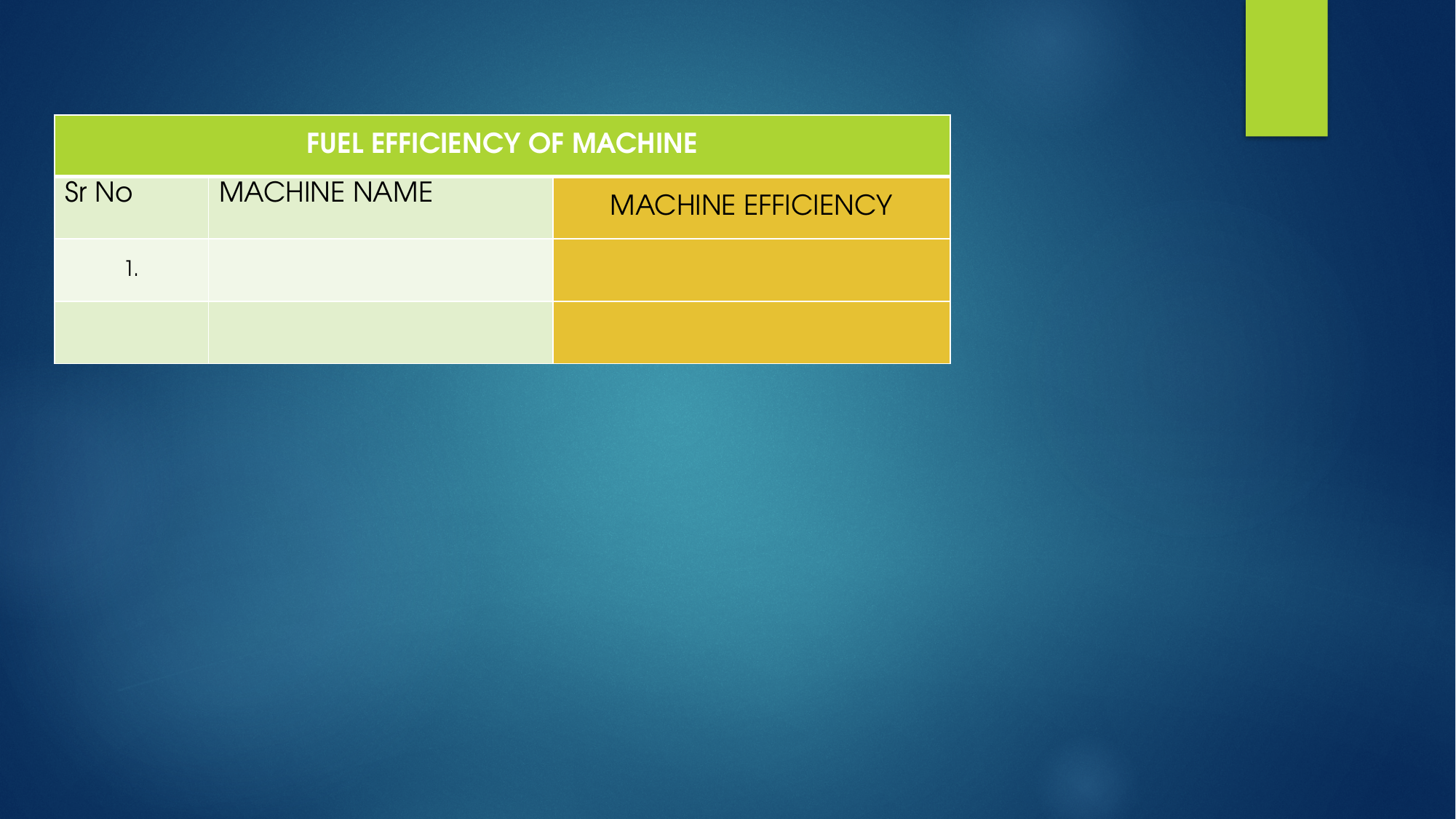

| FUEL EFFICIENCY OF MACHINE |  | BUDGET |
| --- | --- | --- |
| Sr No | MACHINE NAME | MACHINE EFFICIENCY |
| 1. |  |  |
|  |  |  |